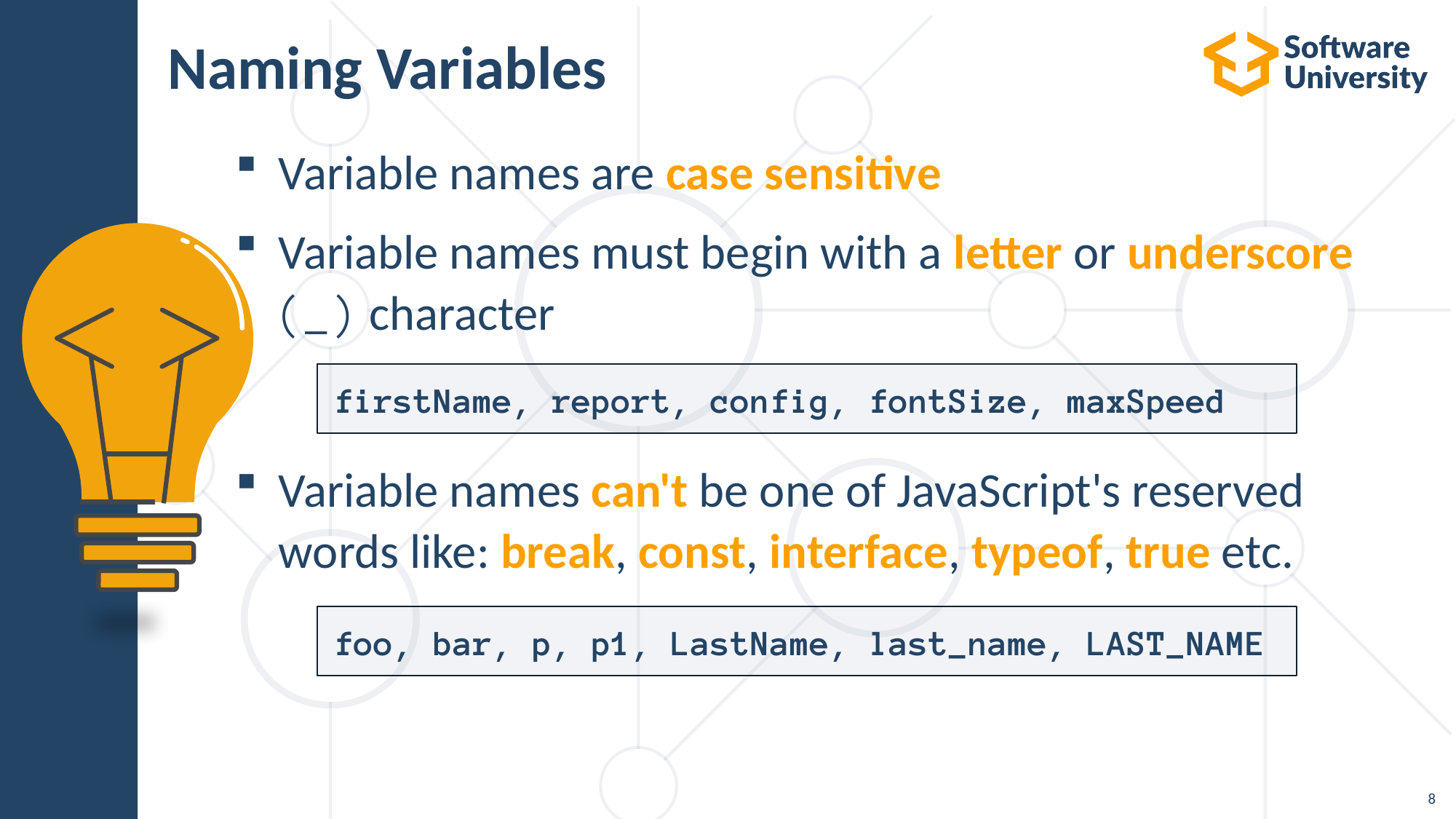

# Naming Variables
Variable names are case sensitive
Variable names must begin with a letter or underscore
(_) character

Variable names can't be one of JavaScript's reserved
words like: break, const, interface, typeof, true etc.
firstName, report, config, fontSize, maxSpeed
foo, bar, p, p1, LastName, last_name, LAST_NAME
8